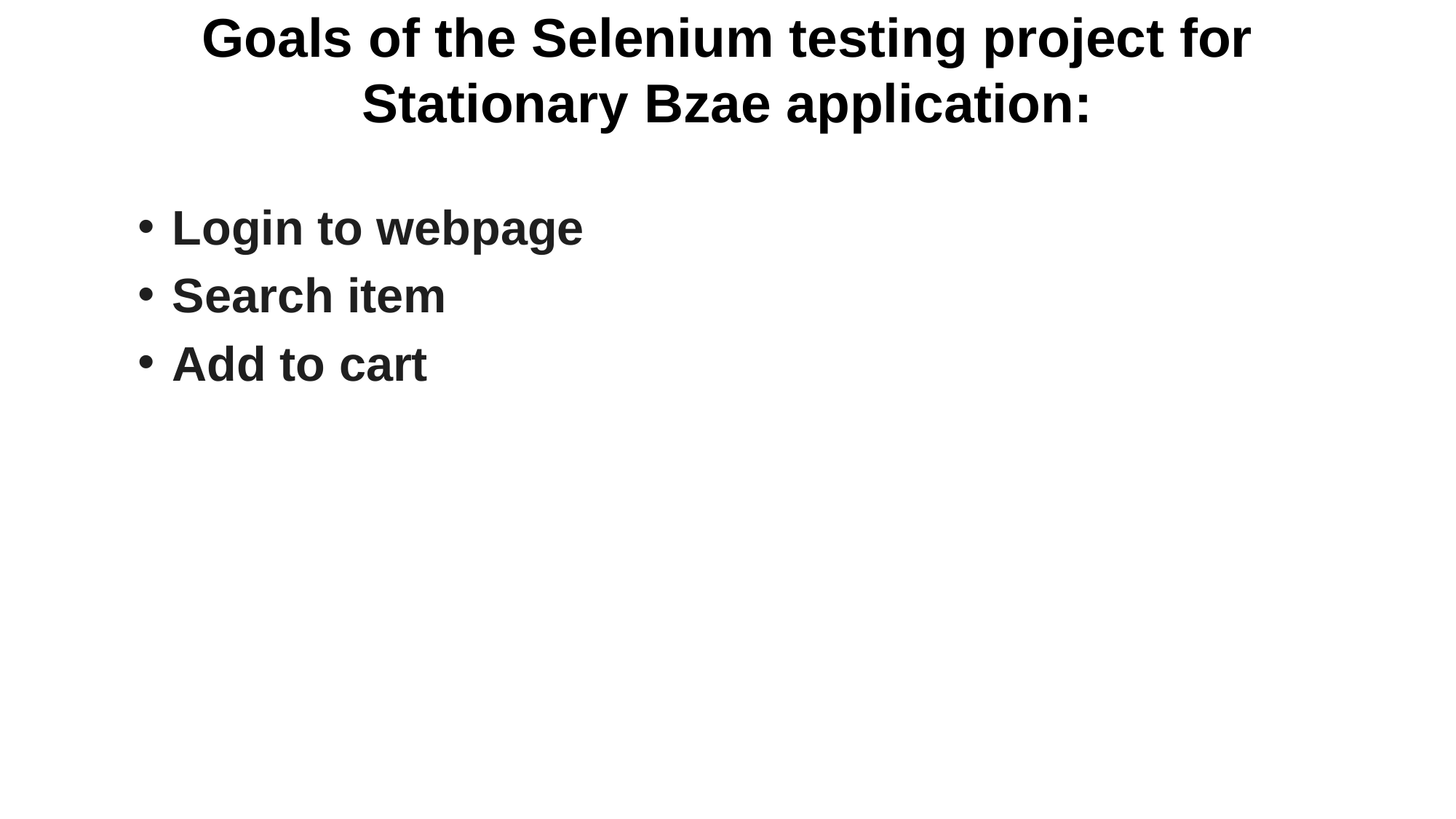

# Goals of the Selenium testing project for Stationary Bzae application:
Login to webpage
Search item
Add to cart